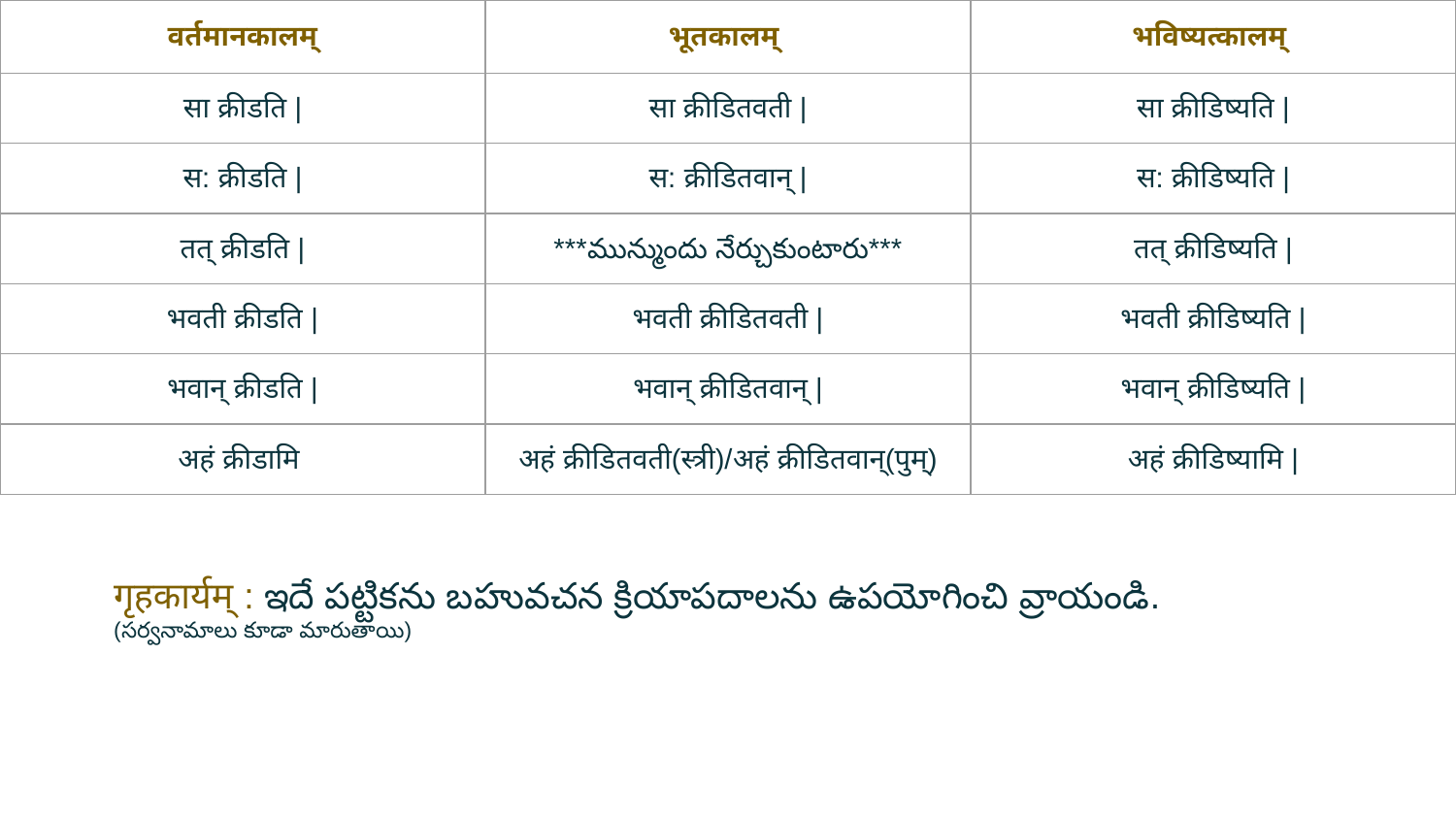

| वर्तमानकालम् | भूतकालम् | भविष्यत्कालम् |
| --- | --- | --- |
| सा क्रीडति | | सा क्रीडितवती | | सा क्रीडिष्यति | |
| स: क्रीडति | | स: क्रीडितवान् | | स: क्रीडिष्यति | |
| तत् क्रीडति | | \*\*\*మున్ముందు నేర్చుకుంటారు\*\*\* | तत् क्रीडिष्यति | |
| भवती क्रीडति | | भवती क्रीडितवती | | भवती क्रीडिष्यति | |
| भवान् क्रीडति | | भवान् क्रीडितवान् | | भवान् क्रीडिष्यति | |
| अहं क्रीडामि | अहं क्रीडितवती(स्त्री)/अहं क्रीडितवान्(पुम्) | अहं क्रीडिष्यामि | |
गृहकार्यम् : ఇదే పట్టికను బహువచన క్రియాపదాలను ఉపయోగించి వ్రాయండి.
(సర్వనామాలు కూడా మారుతాయి)